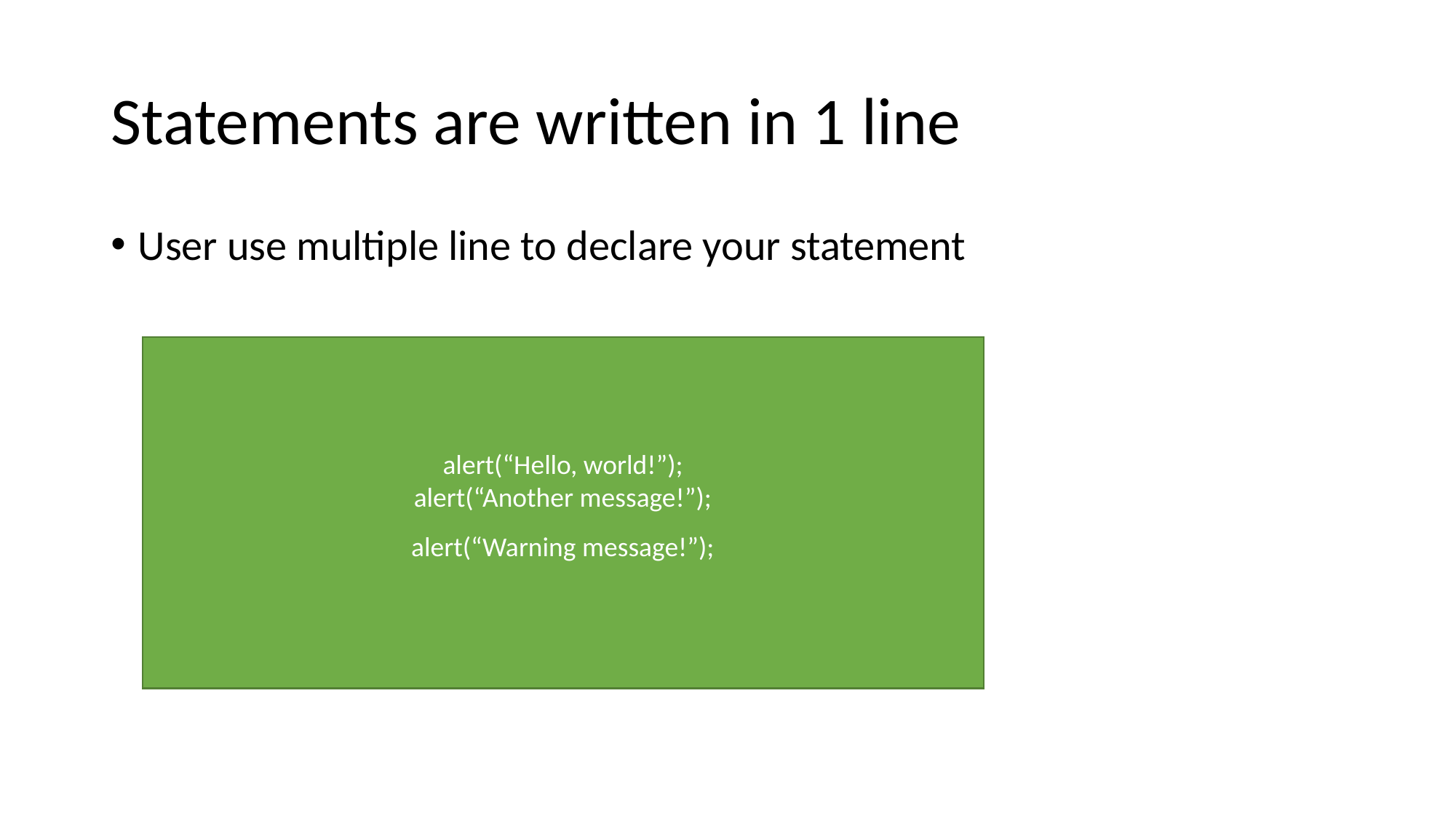

# Statements are written in 1 line
User use multiple line to declare your statement
alert(“Hello, world!”);
alert(“Another message!”);
alert(“Warning message!”);